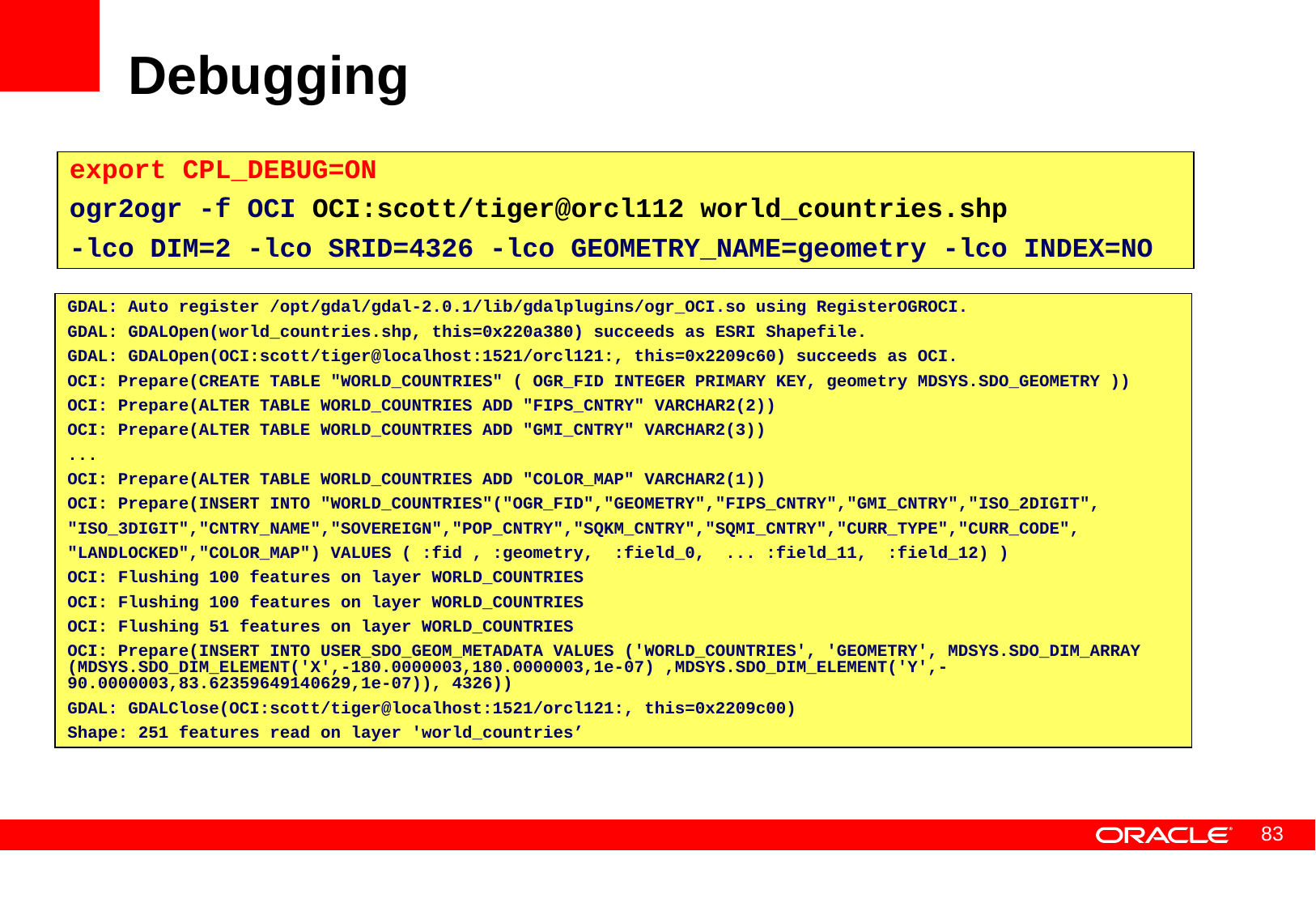

# Debugging
export CPL_DEBUG=ON
ogr2ogr -f OCI OCI:scott/tiger@orcl112 world_countries.shp
-lco DIM=2 -lco SRID=4326 -lco GEOMETRY_NAME=geometry -lco INDEX=NO
GDAL: Auto register /opt/gdal/gdal-2.0.1/lib/gdalplugins/ogr_OCI.so using RegisterOGROCI.
GDAL: GDALOpen(world_countries.shp, this=0x220a380) succeeds as ESRI Shapefile.
GDAL: GDALOpen(OCI:scott/tiger@localhost:1521/orcl121:, this=0x2209c60) succeeds as OCI.
OCI: Prepare(CREATE TABLE "WORLD_COUNTRIES" ( OGR_FID INTEGER PRIMARY KEY, geometry MDSYS.SDO_GEOMETRY ))
OCI: Prepare(ALTER TABLE WORLD_COUNTRIES ADD "FIPS_CNTRY" VARCHAR2(2))
OCI: Prepare(ALTER TABLE WORLD_COUNTRIES ADD "GMI_CNTRY" VARCHAR2(3))
...
OCI: Prepare(ALTER TABLE WORLD_COUNTRIES ADD "COLOR_MAP" VARCHAR2(1))
OCI: Prepare(INSERT INTO "WORLD_COUNTRIES"("OGR_FID","GEOMETRY","FIPS_CNTRY","GMI_CNTRY","ISO_2DIGIT",
"ISO_3DIGIT","CNTRY_NAME","SOVEREIGN","POP_CNTRY","SQKM_CNTRY","SQMI_CNTRY","CURR_TYPE","CURR_CODE",
"LANDLOCKED","COLOR_MAP") VALUES ( :fid , :geometry,  :field_0,  ... :field_11,  :field_12) )
OCI: Flushing 100 features on layer WORLD_COUNTRIES
OCI: Flushing 100 features on layer WORLD_COUNTRIES
OCI: Flushing 51 features on layer WORLD_COUNTRIES
OCI: Prepare(INSERT INTO USER_SDO_GEOM_METADATA VALUES ('WORLD_COUNTRIES', 'GEOMETRY', MDSYS.SDO_DIM_ARRAY (MDSYS.SDO_DIM_ELEMENT('X',-180.0000003,180.0000003,1e-07) ,MDSYS.SDO_DIM_ELEMENT('Y',-90.0000003,83.62359649140629,1e-07)), 4326))
GDAL: GDALClose(OCI:scott/tiger@localhost:1521/orcl121:, this=0x2209c00)
Shape: 251 features read on layer 'world_countries’